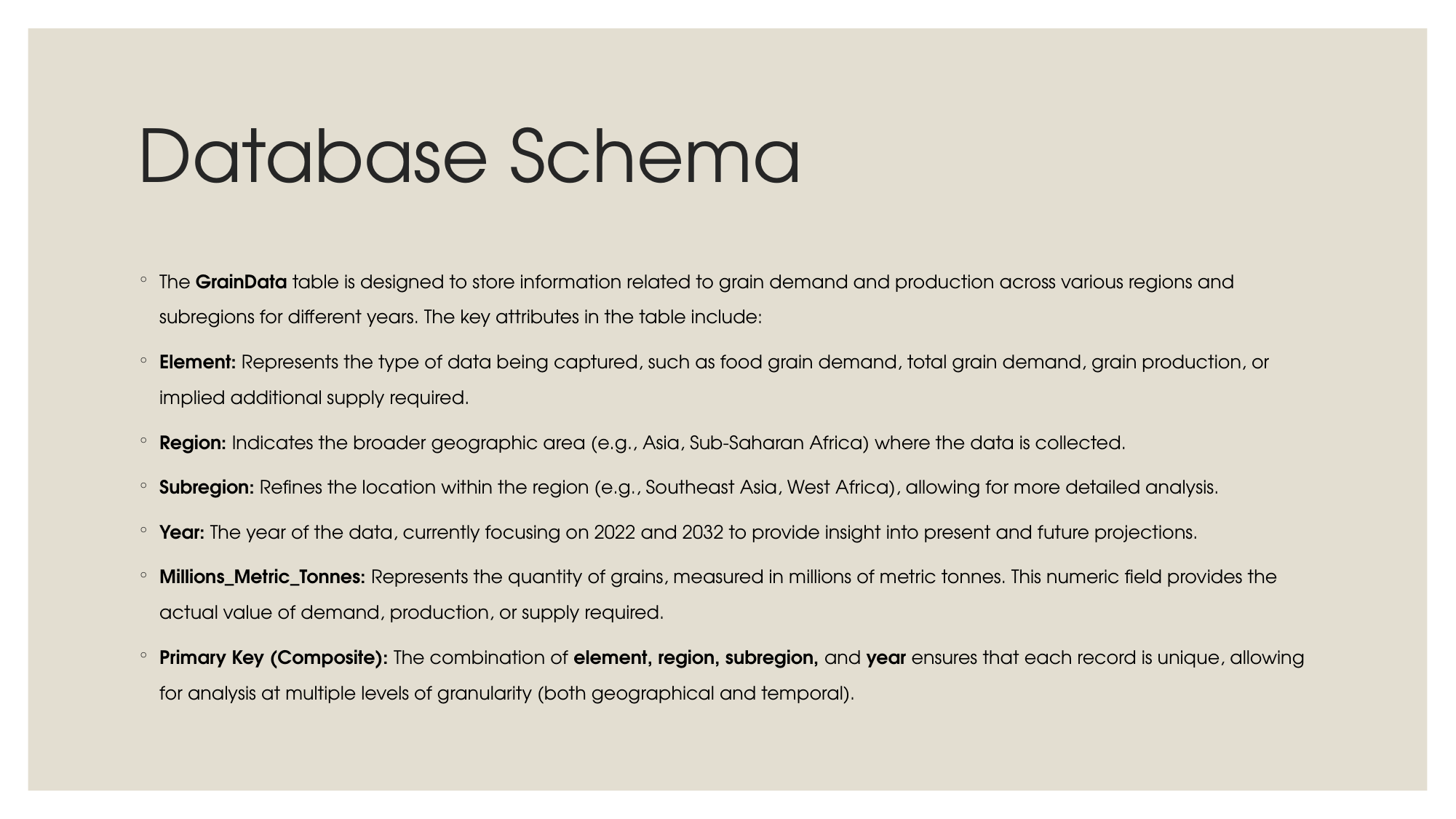

# Database Schema
The GrainData table is designed to store information related to grain demand and production across various regions and subregions for different years. The key attributes in the table include:
Element: Represents the type of data being captured, such as food grain demand, total grain demand, grain production, or implied additional supply required.
Region: Indicates the broader geographic area (e.g., Asia, Sub-Saharan Africa) where the data is collected.
Subregion: Refines the location within the region (e.g., Southeast Asia, West Africa), allowing for more detailed analysis.
Year: The year of the data, currently focusing on 2022 and 2032 to provide insight into present and future projections.
Millions_Metric_Tonnes: Represents the quantity of grains, measured in millions of metric tonnes. This numeric field provides the actual value of demand, production, or supply required.
Primary Key (Composite): The combination of element, region, subregion, and year ensures that each record is unique, allowing for analysis at multiple levels of granularity (both geographical and temporal).